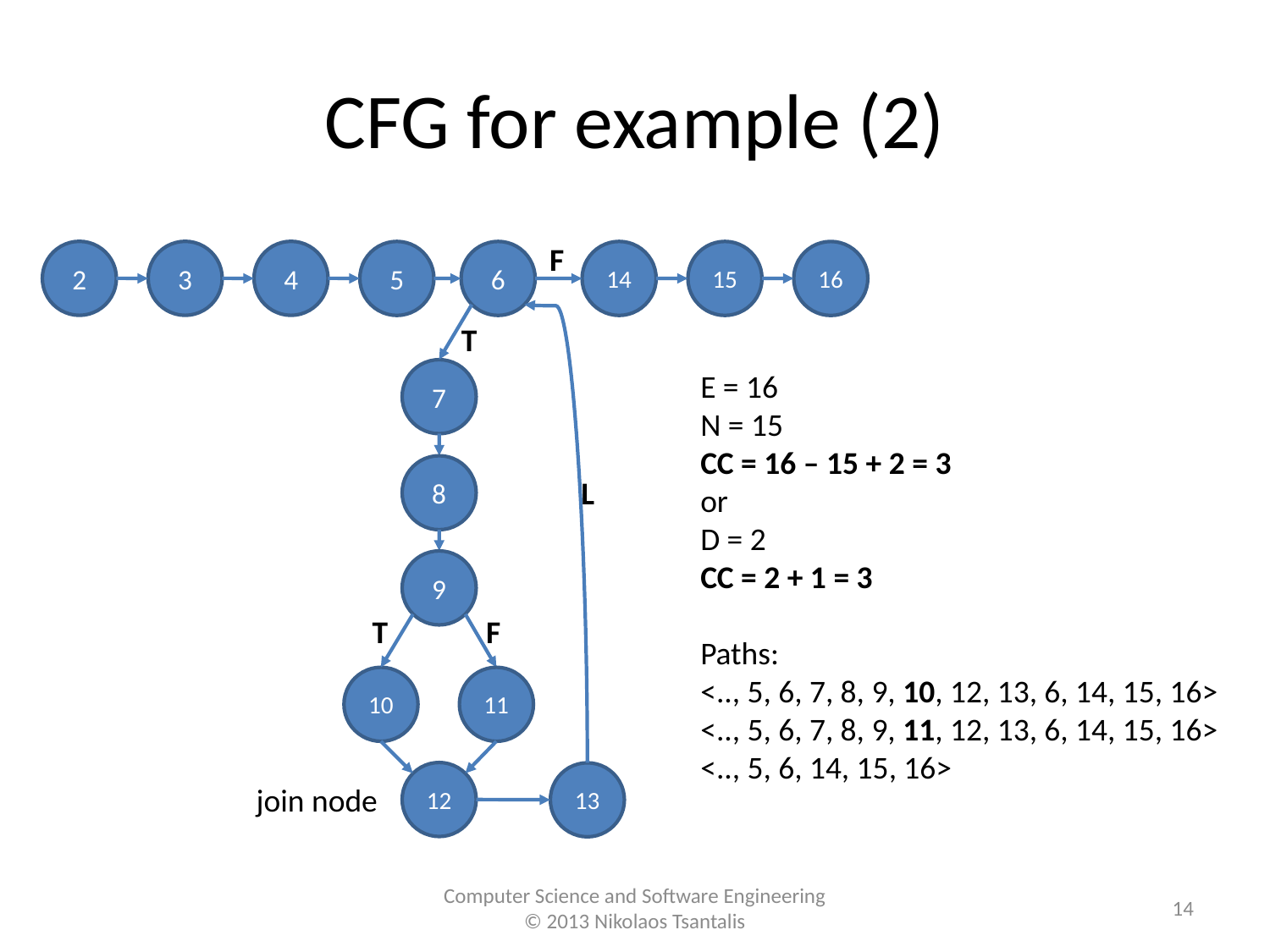

CFG for example (2)
F
2
3
4
5
6
14
15
16

T
7
E = 16
N = 15
CC = 16 – 15 + 2 = 3
or
D = 2
CC = 2 + 1 = 3

Paths:
<.., 5, 6, 7, 8, 9, 10, 12, 13, 6, 14, 15, 16>
<.., 5, 6, 7, 8, 9, 11, 12, 13, 6, 14, 15, 16>
<.., 5, 6, 14, 15, 16>

8
L

9
T
F

10
11

12
13
join node

14